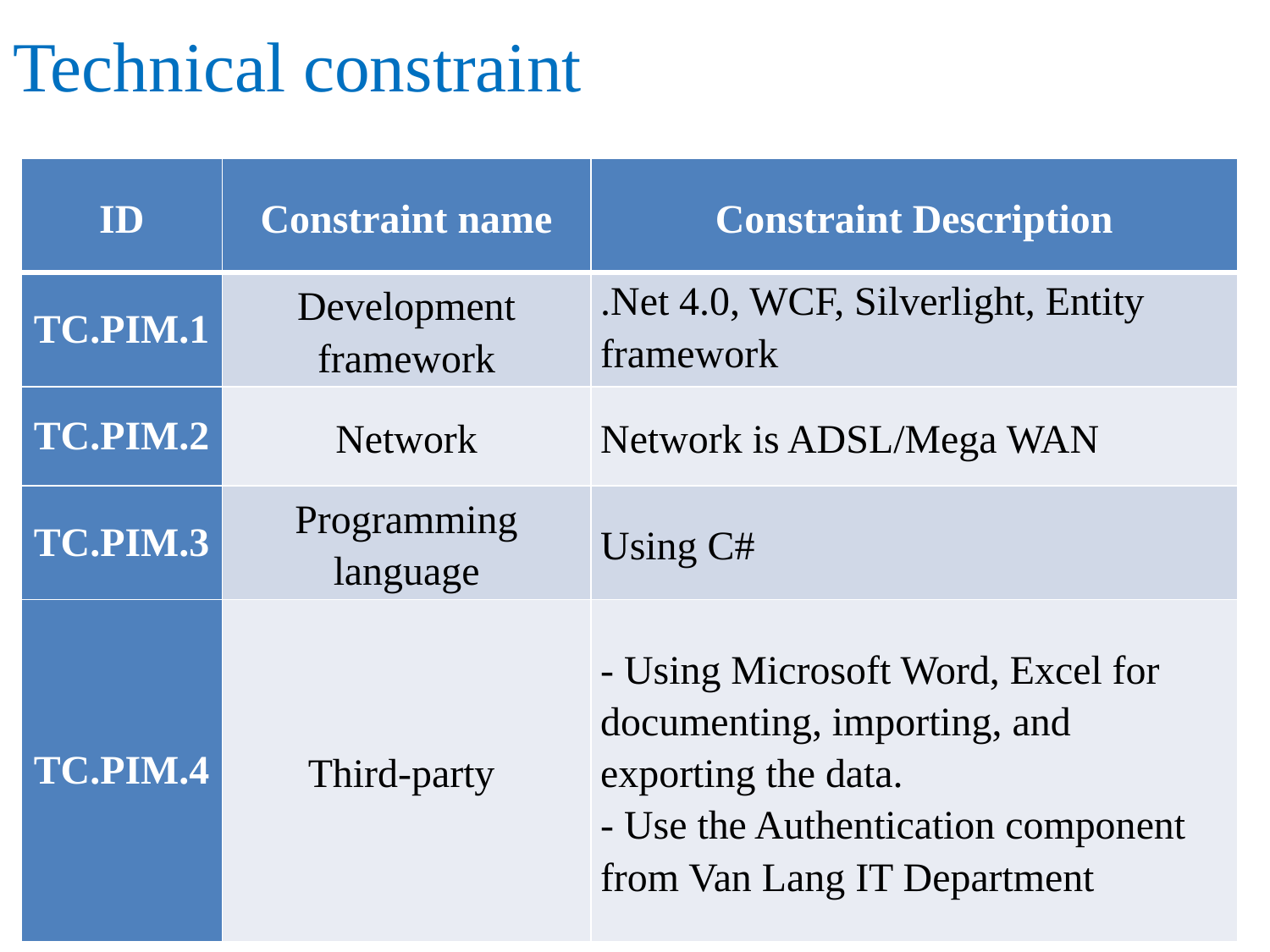

# Technical constraint
| ID | Constraint name | Constraint Description |
| --- | --- | --- |
| TC.PIM.1 | Development framework | .Net 4.0, WCF, Silverlight, Entity framework |
| TC.PIM.2 | Network | Network is ADSL/Mega WAN |
| TC.PIM.3 | Programming language | Using C# |
| TC.PIM.4 | Third-party | - Using Microsoft Word, Excel for documenting, importing, and exporting the data. - Use the Authentication component from Van Lang IT Department |